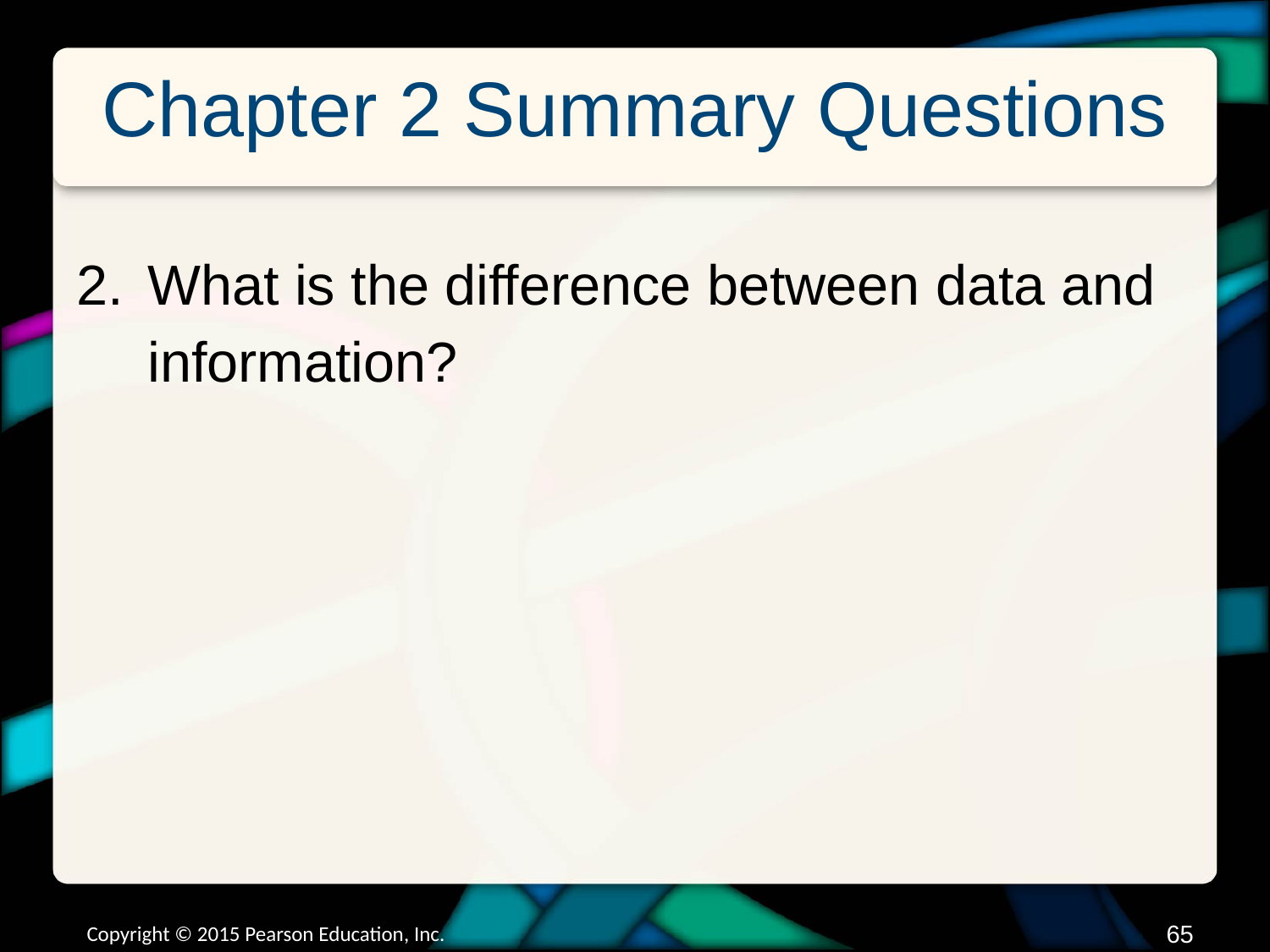

# Chapter 2 Summary Questions
What is the difference between data and information?
Copyright © 2015 Pearson Education, Inc.
65